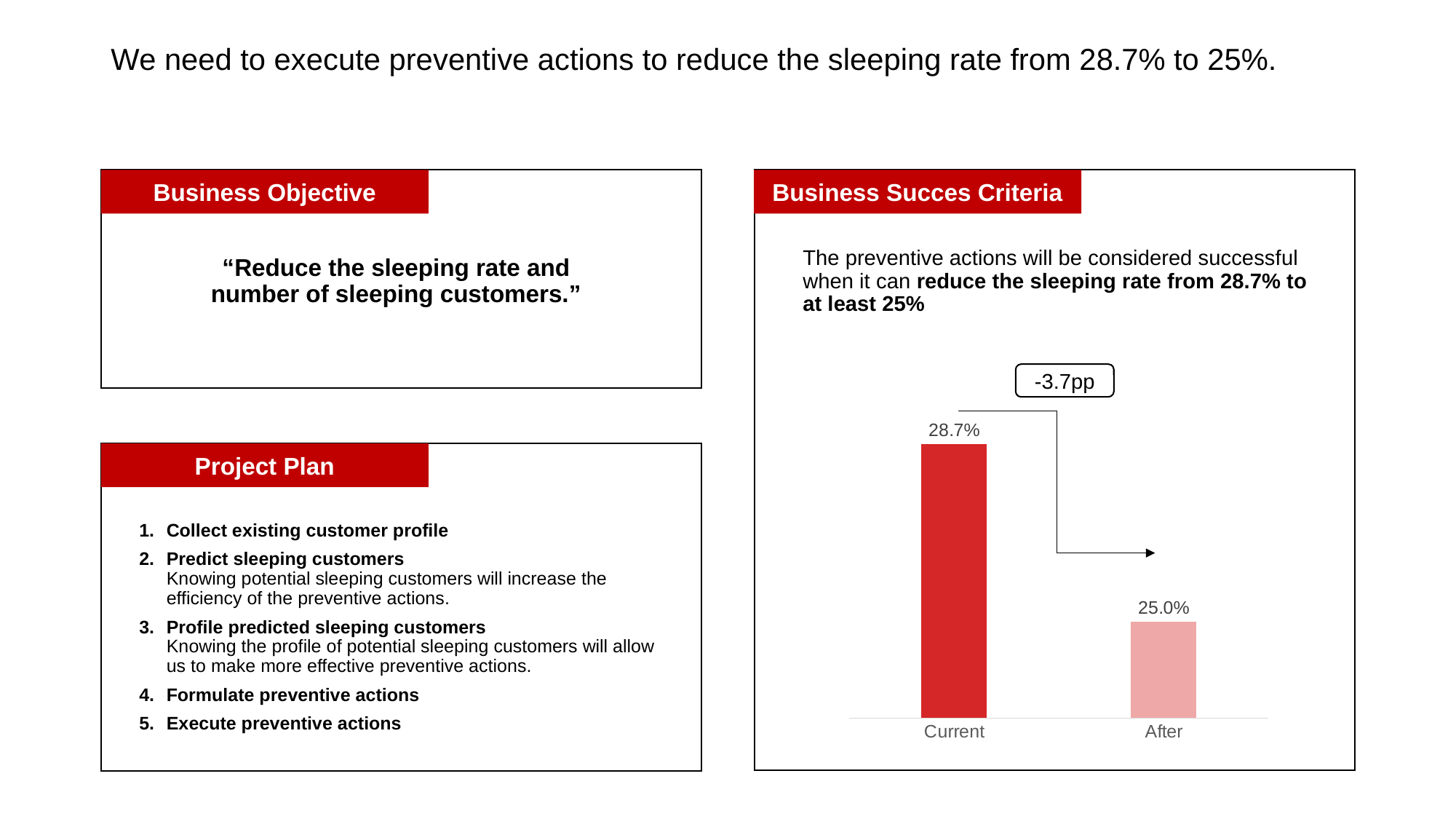

# We need to execute preventive actions to reduce the sleeping rate from 28.7% to 25%.

Business Objective
Business Succes Criteria

“Reduce the sleeping rate and number of sleeping customers.”
The preventive actions will be considered successful when it can reduce the sleeping rate from 28.7% to at least 25%
-3.7pp

### Chart

| Category | Series 1 |
|---|---|
| Current | 0.287 |
| After | 0.25 |
Project Plan

Collect existing customer profile
Predict sleeping customers
Knowing potential sleeping customers will increase the efficiency of the preventive actions.
Profile predicted sleeping customers
Knowing the profile of potential sleeping customers will allow us to make more effective preventive actions.
Formulate preventive actions
Execute preventive actions